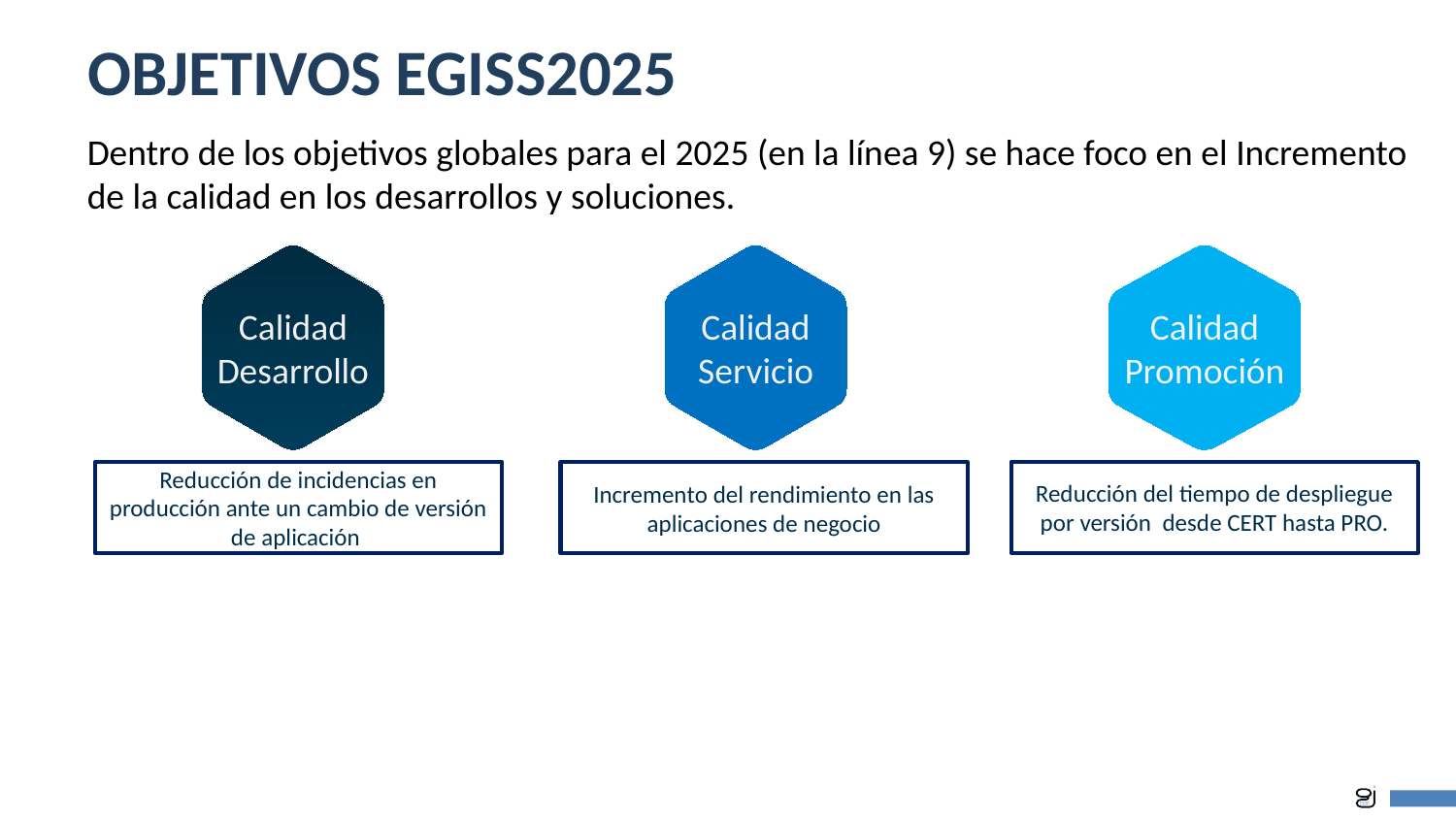

# OBJETIVOS EGISS2025
Dentro de los objetivos globales para el 2025 (en la línea 9) se hace foco en el Incremento de la calidad en los desarrollos y soluciones.

Calidad
Desarrollo
Calidad
Servicio
Calidad
Promoción
Reducción de incidencias en producción ante un cambio de versión de aplicación
Reducción del tiempo de despliegue por versión  desde CERT hasta PRO.
Incremento del rendimiento en las aplicaciones de negocio